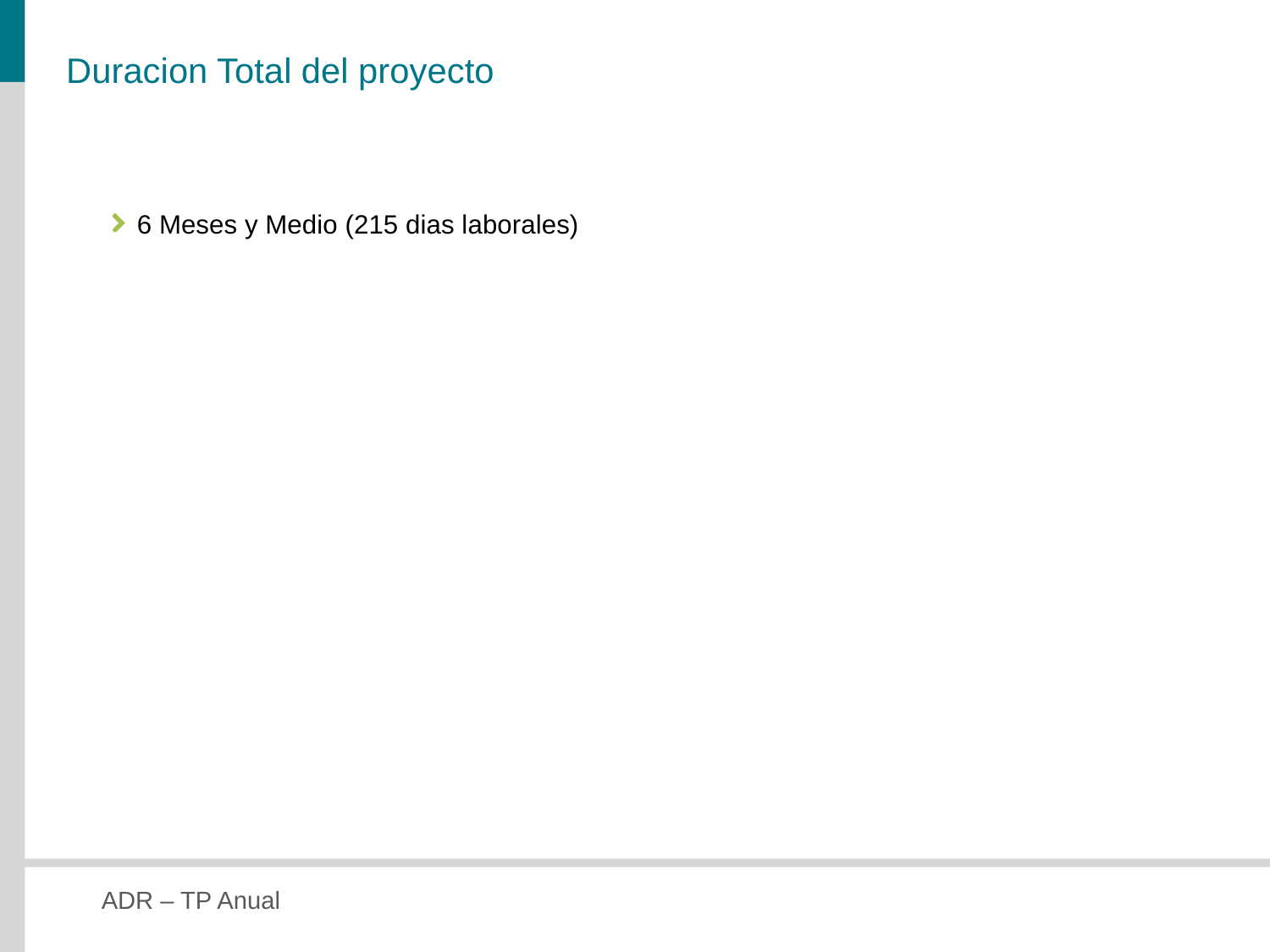

# Duracion Total del proyecto
6 Meses y Medio (215 dias laborales)